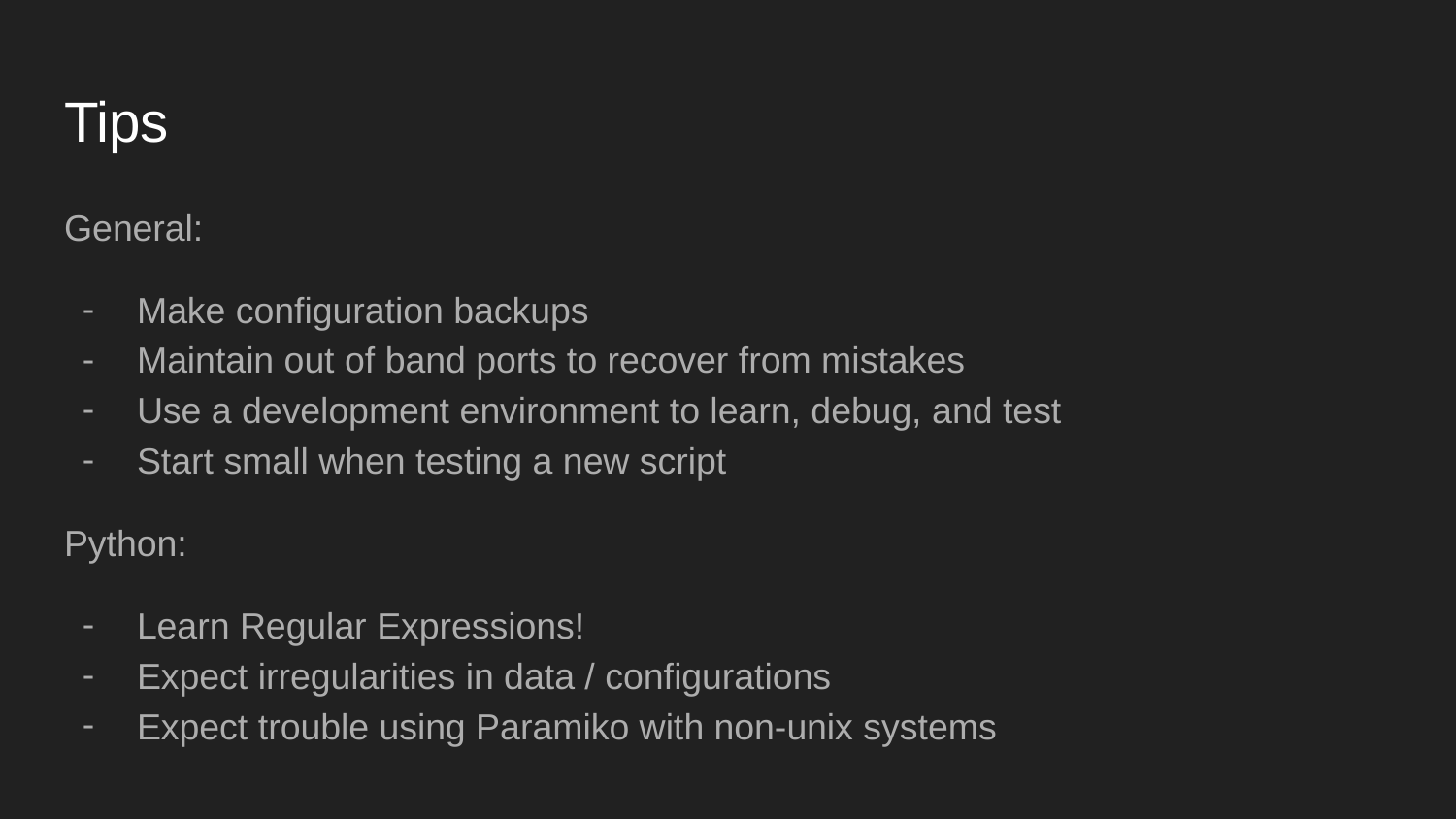

# Tips
General:
Make configuration backups
Maintain out of band ports to recover from mistakes
Use a development environment to learn, debug, and test
Start small when testing a new script
Python:
Learn Regular Expressions!
Expect irregularities in data / configurations
Expect trouble using Paramiko with non-unix systems